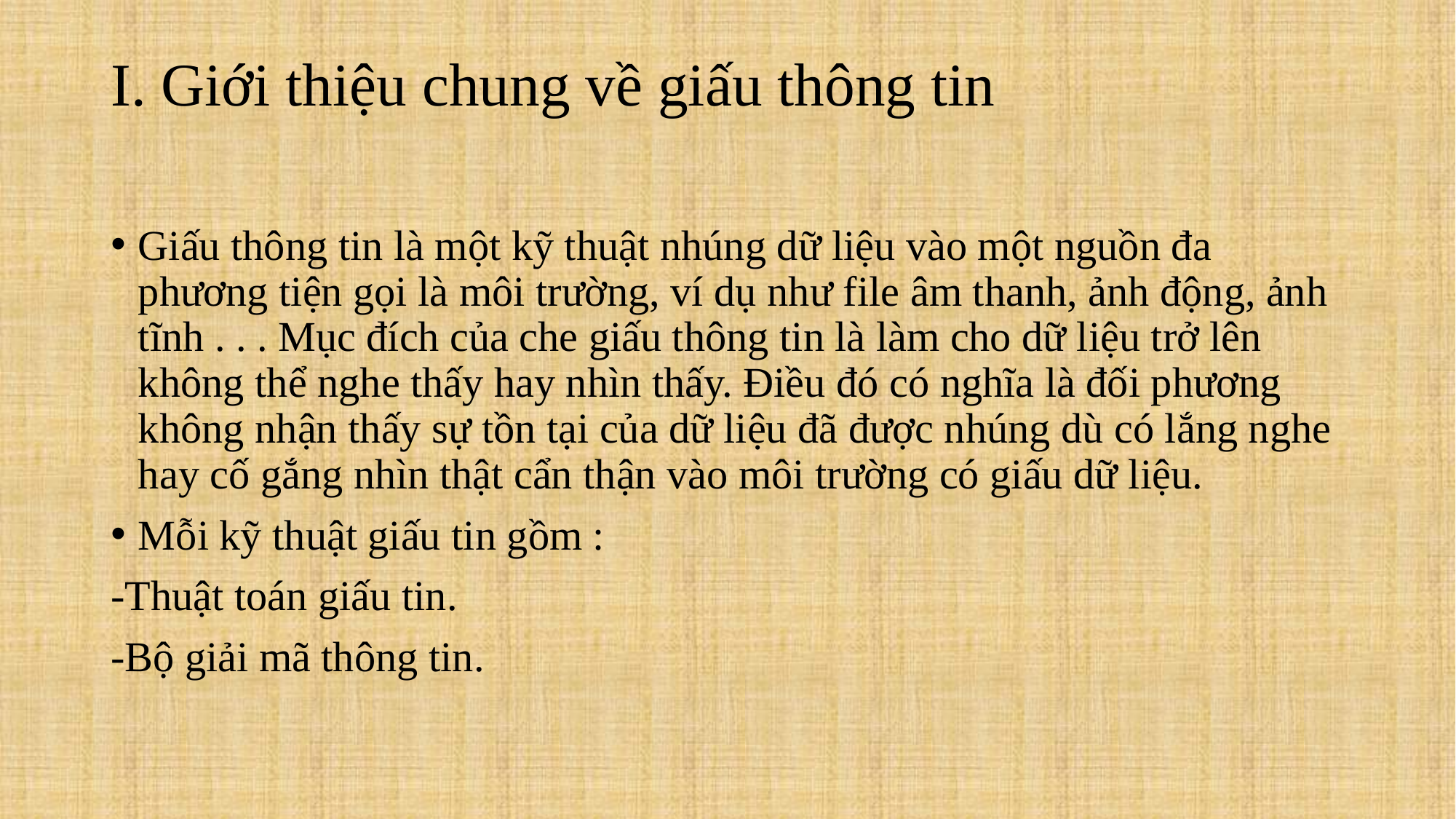

# I. Giới thiệu chung về giấu thông tin
Giấu thông tin là một kỹ thuật nhúng dữ liệu vào một nguồn đa phương tiện gọi là môi trường, ví dụ như file âm thanh, ảnh động, ảnh tĩnh . . . Mục đích của che giấu thông tin là làm cho dữ liệu trở lên không thể nghe thấy hay nhìn thấy. Điều đó có nghĩa là đối phương không nhận thấy sự tồn tại của dữ liệu đã được nhúng dù có lắng nghe hay cố gắng nhìn thật cẩn thận vào môi trường có giấu dữ liệu.
Mỗi kỹ thuật giấu tin gồm :
-Thuật toán giấu tin.
-Bộ giải mã thông tin.